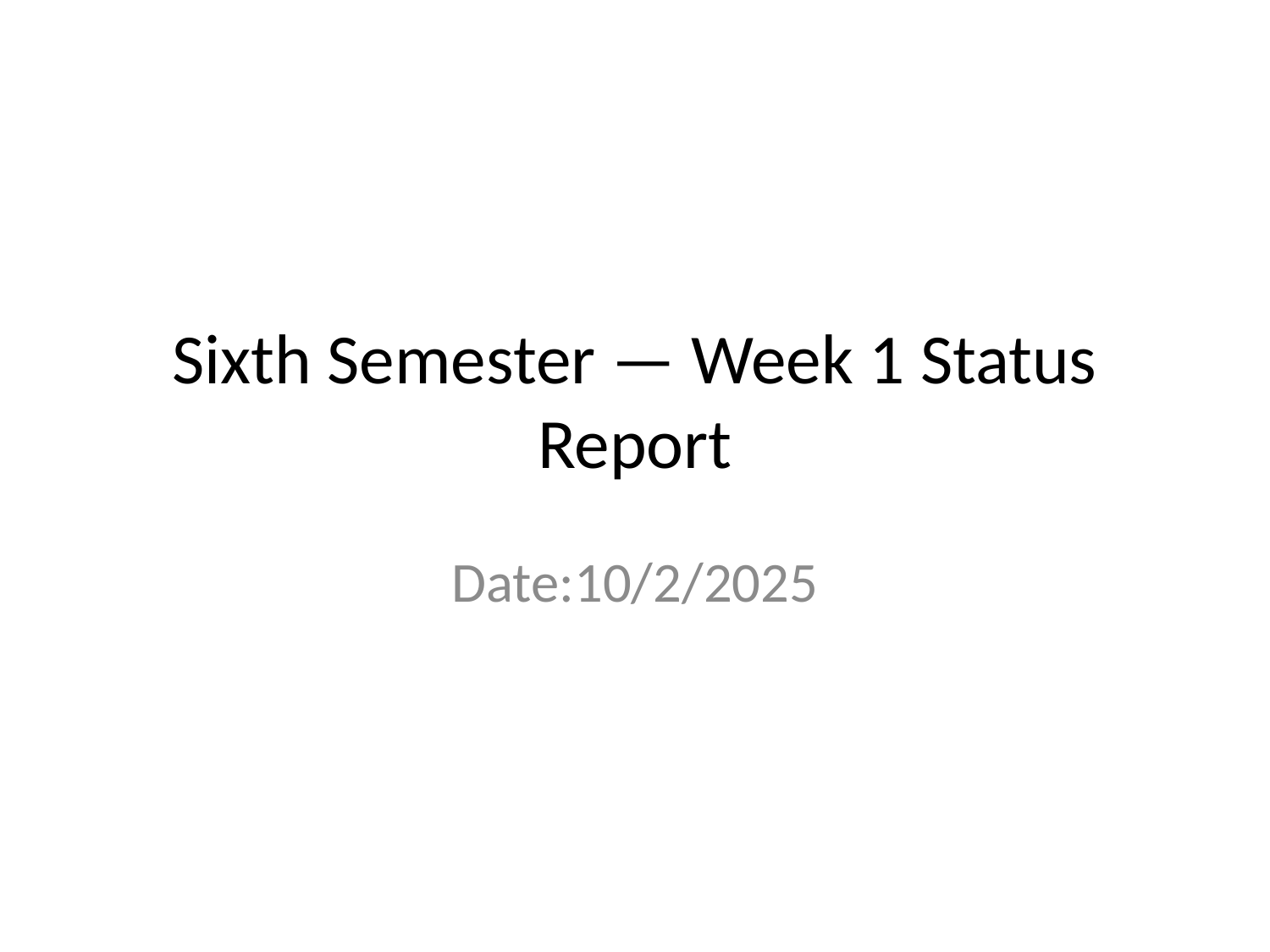

# Sixth Semester — Week 1 Status Report
Date:10/2/2025